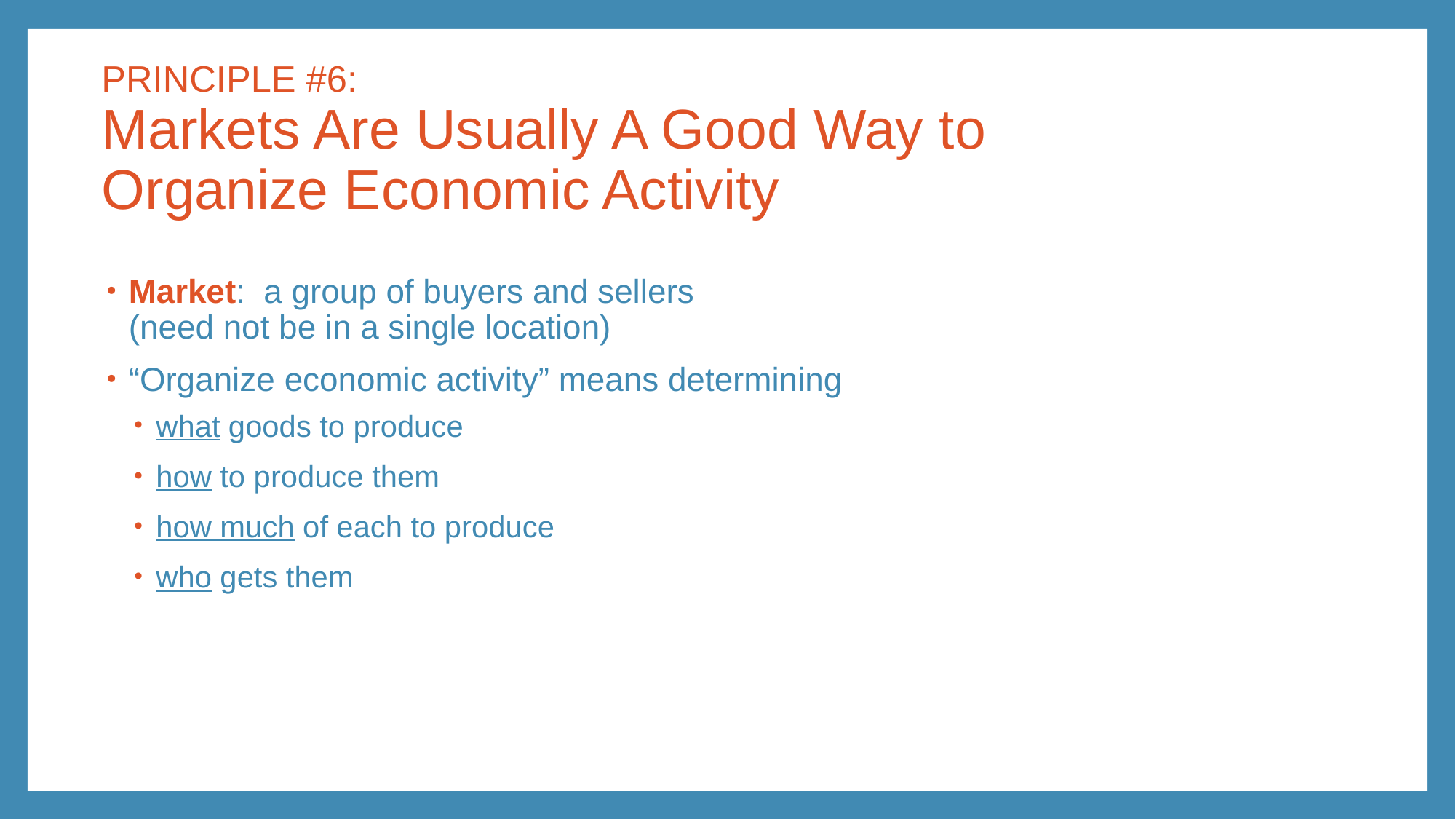

# PRINCIPLE #6: Markets Are Usually A Good Way to Organize Economic Activity
Market:  a group of buyers and sellers
(need not be in a single location)
“Organize economic activity” means determining
what goods to produce
how to produce them
how much of each to produce
who gets them